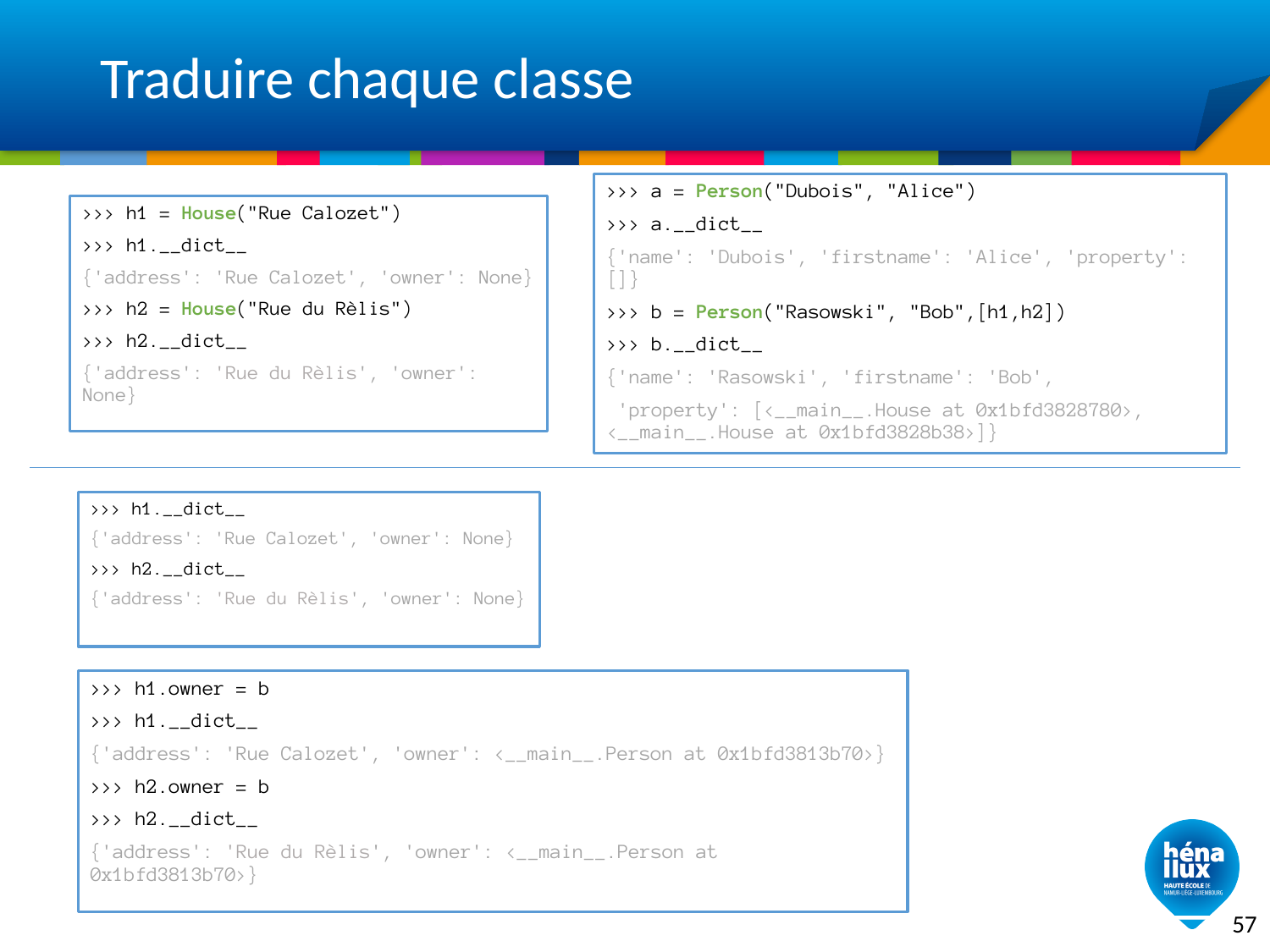

# Traduire chaque classe
>>> a = Person("Dubois", "Alice")
>>> a.__dict__
{'name': 'Dubois', 'firstname': 'Alice', 'property': []}
>>> b = Person("Rasowski", "Bob",[h1,h2])
>>> b.__dict__
{'name': 'Rasowski', 'firstname': 'Bob',
 'property': [<__main__.House at 0x1bfd3828780>, <__main__.House at 0x1bfd3828b38>]}
>>> h1 = House("Rue Calozet")
>>> h1.__dict__
{'address': 'Rue Calozet', 'owner': None}
>>> h2 = House("Rue du Rèlis")
>>> h2.__dict__
{'address': 'Rue du Rèlis', 'owner': None}
>>> h1.__dict__
{'address': 'Rue Calozet', 'owner': None}
>>> h2.__dict__
{'address': 'Rue du Rèlis', 'owner': None}
>>> h1.owner = b
>>> h1.__dict__
{'address': 'Rue Calozet', 'owner': <__main__.Person at 0x1bfd3813b70>}
>>> h2.owner = b
>>> h2.__dict__
{'address': 'Rue du Rèlis', 'owner': <__main__.Person at 0x1bfd3813b70>}
57